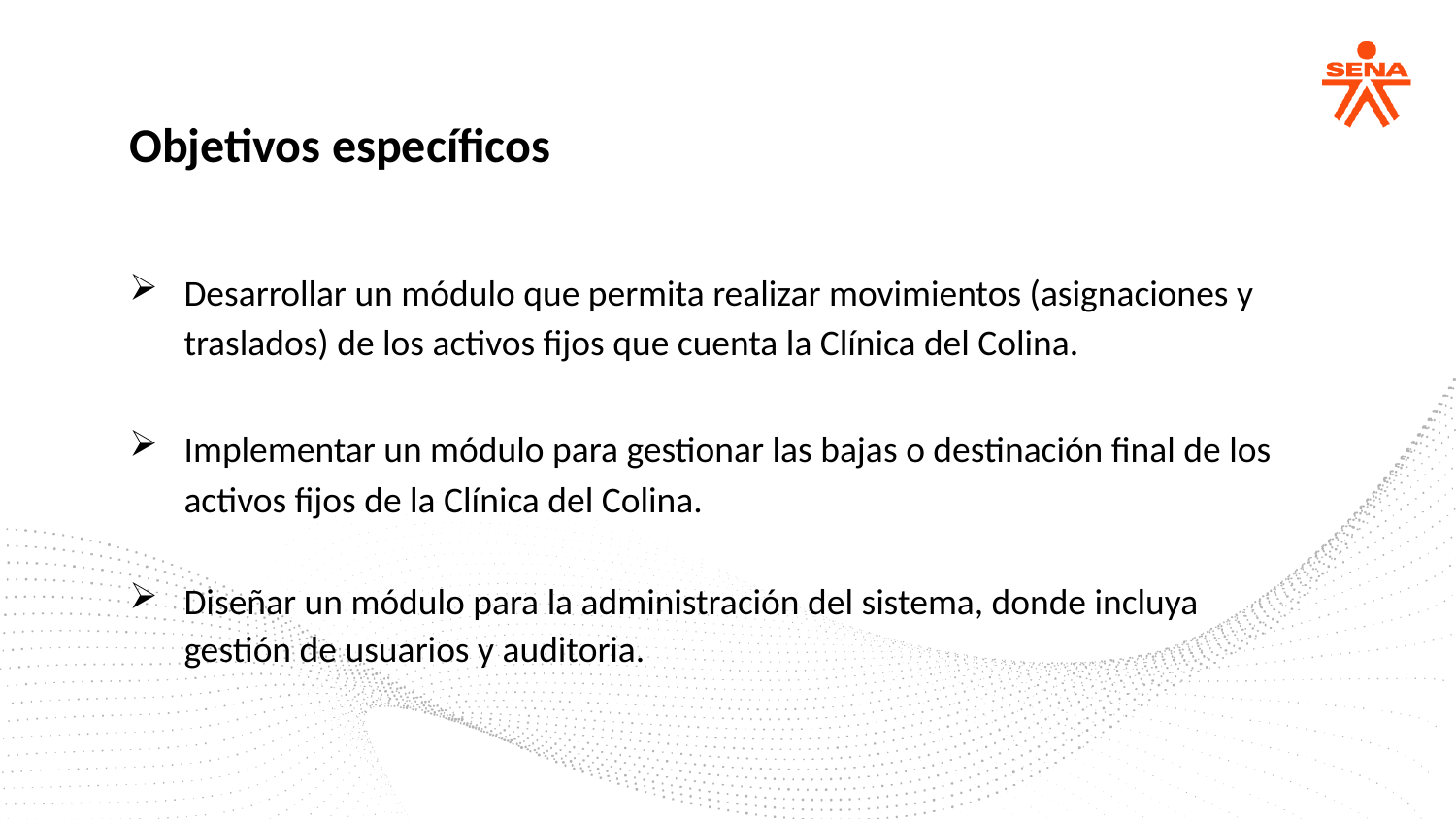

Objetivos específicos
Desarrollar un módulo que permita realizar movimientos (asignaciones y traslados) de los activos fijos que cuenta la Clínica del Colina.
Implementar un módulo para gestionar las bajas o destinación final de los activos fijos de la Clínica del Colina.
Diseñar un módulo para la administración del sistema, donde incluya gestión de usuarios y auditoria.